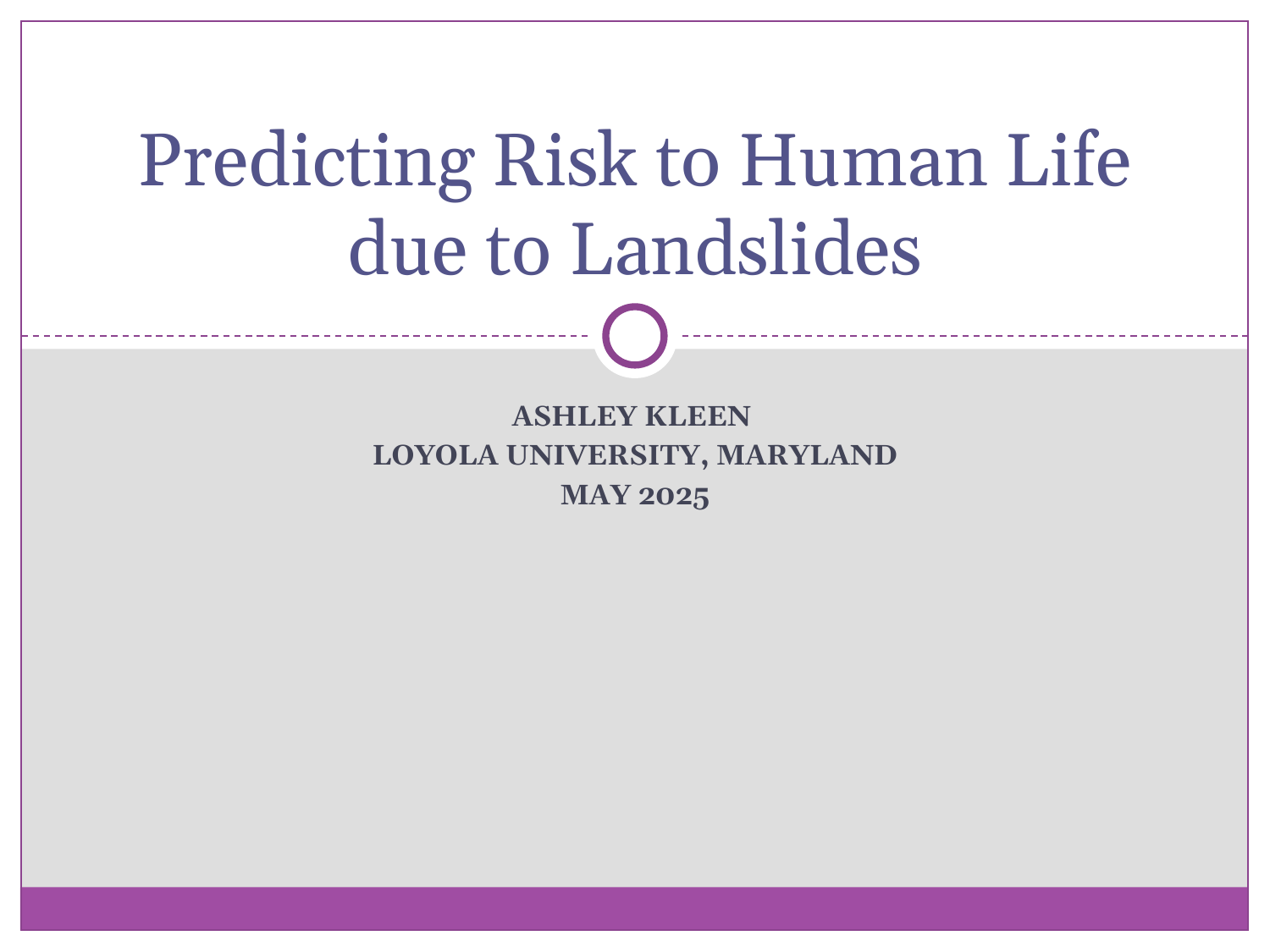

# Predicting Risk to Human Life due to Landslides
ASHLEY KLEEN
LOYOLA UNIVERSITY, MARYLAND
MAY 2025